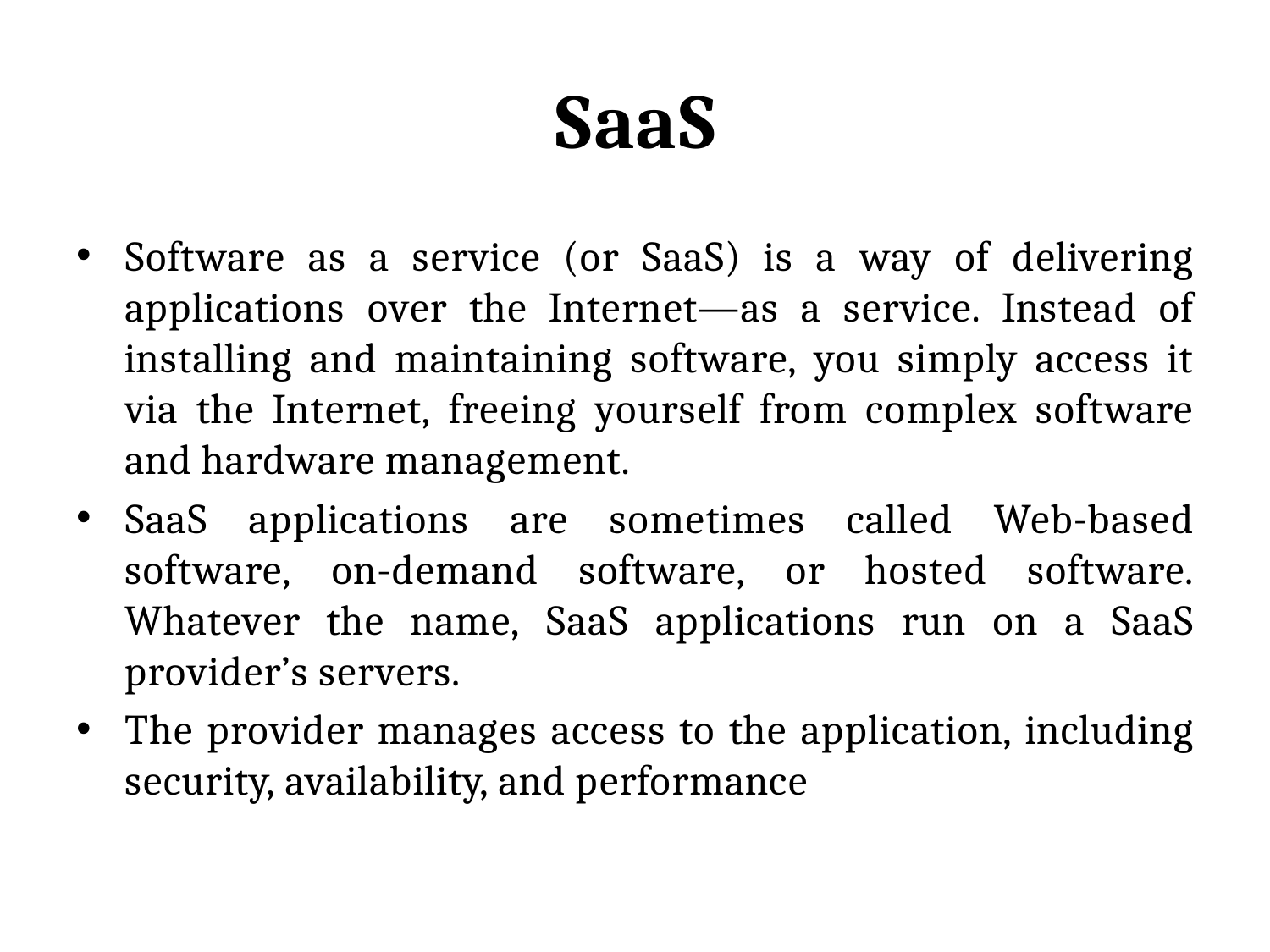

# SaaS
Software as a service (or SaaS) is a way of delivering applications over the Internet—as a service. Instead of installing and maintaining software, you simply access it via the Internet, freeing yourself from complex software and hardware management.
SaaS applications are sometimes called Web-based software, on-demand software, or hosted software. Whatever the name, SaaS applications run on a SaaS provider’s servers.
The provider manages access to the application, including security, availability, and performance